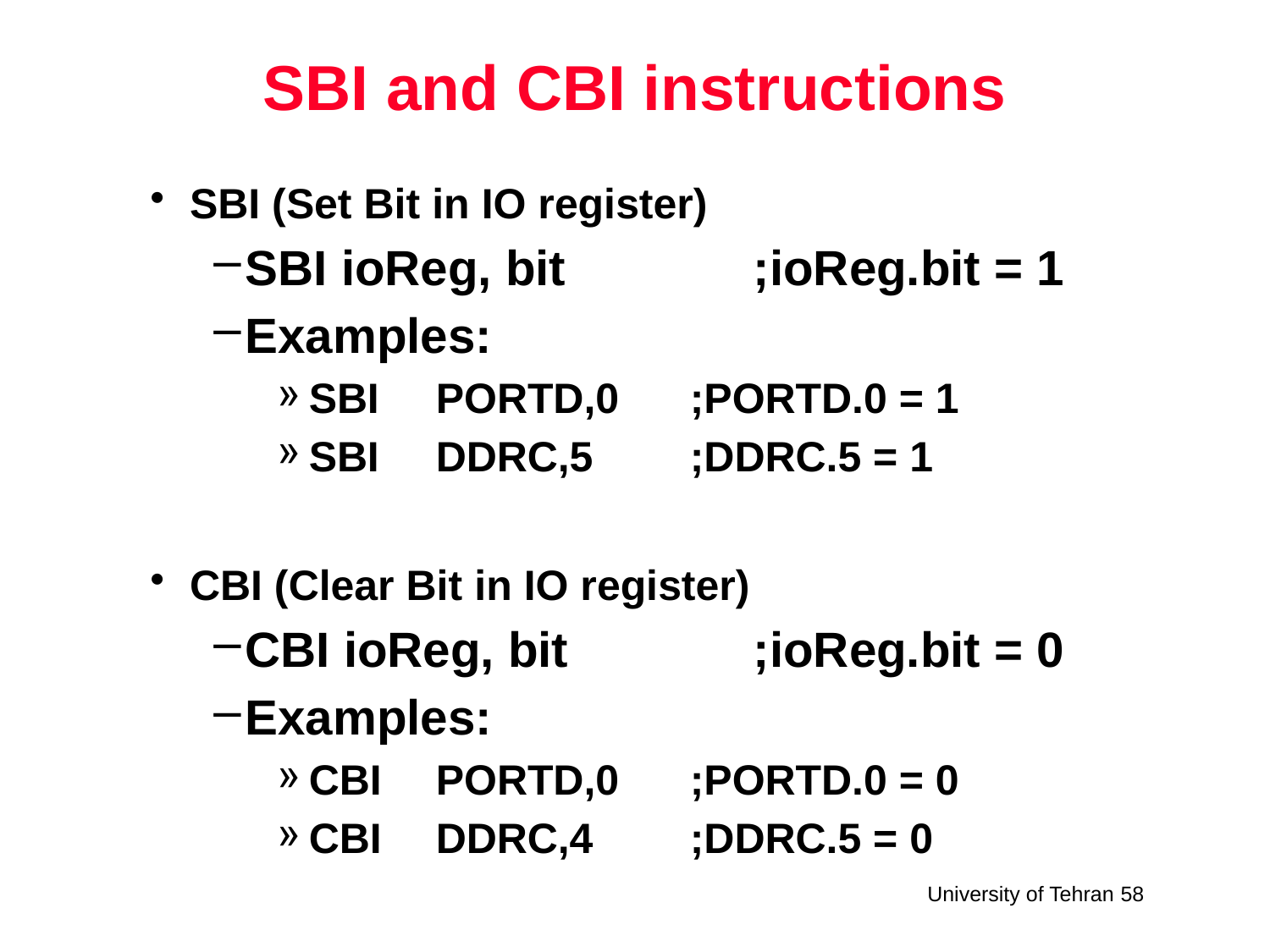

# SBI and CBI instructions
SBI (Set Bit in IO register)
SBI ioReg, bit 		;ioReg.bit = 1
Examples:
SBI	PORTD,0	;PORTD.0 = 1
SBI	DDRC,5	;DDRC.5 = 1

CBI (Clear Bit in IO register)
CBI ioReg, bit 		;ioReg.bit = 0
Examples:
CBI	PORTD,0	;PORTD.0 = 0
CBI	DDRC,4	;DDRC.5 = 0